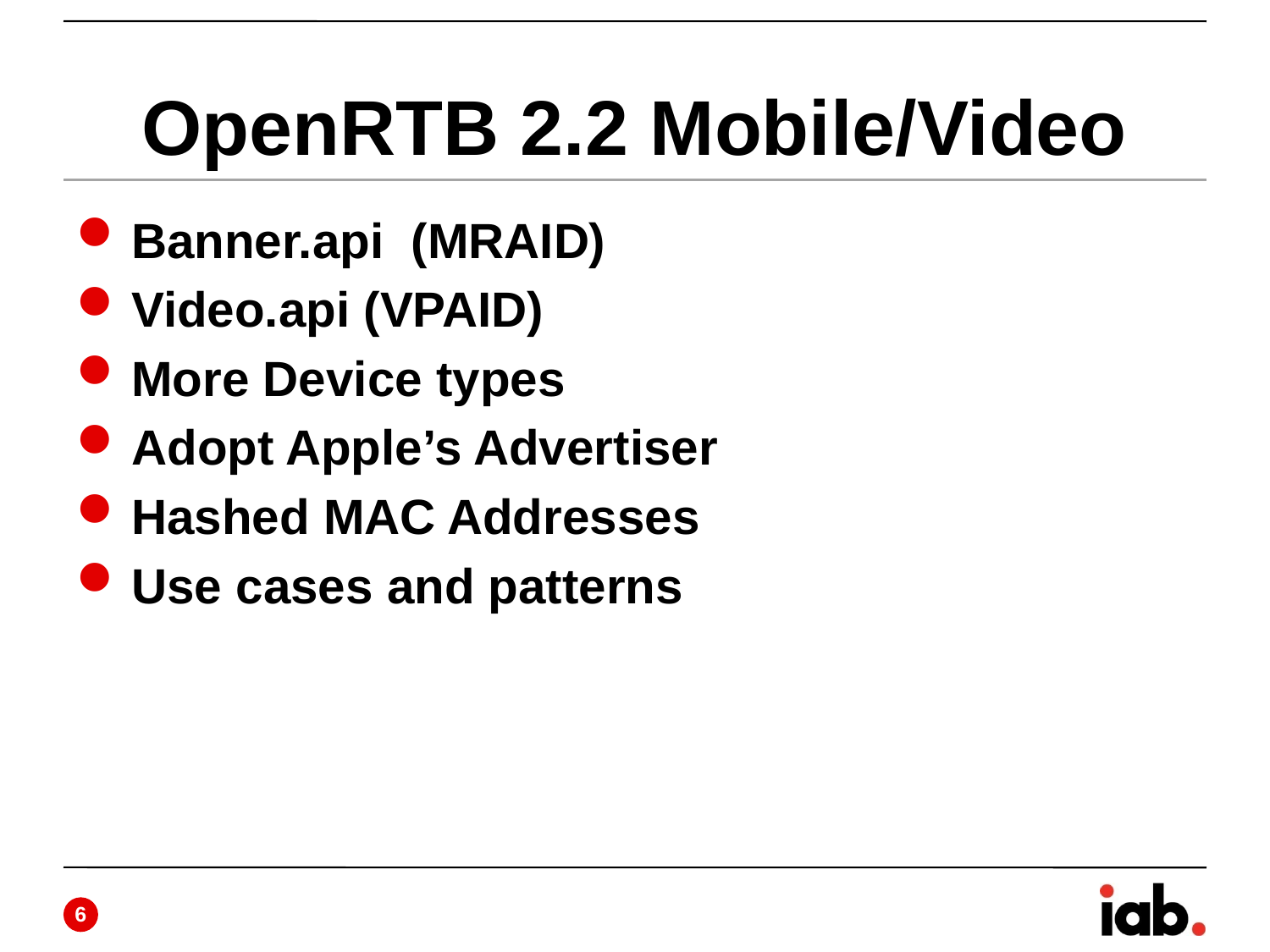

# OpenRTB 2.2 Mobile/Video
Banner.api  (MRAID)
Video.api (VPAID)
More Device types
Adopt Apple’s Advertiser
Hashed MAC Addresses
Use cases and patterns

6